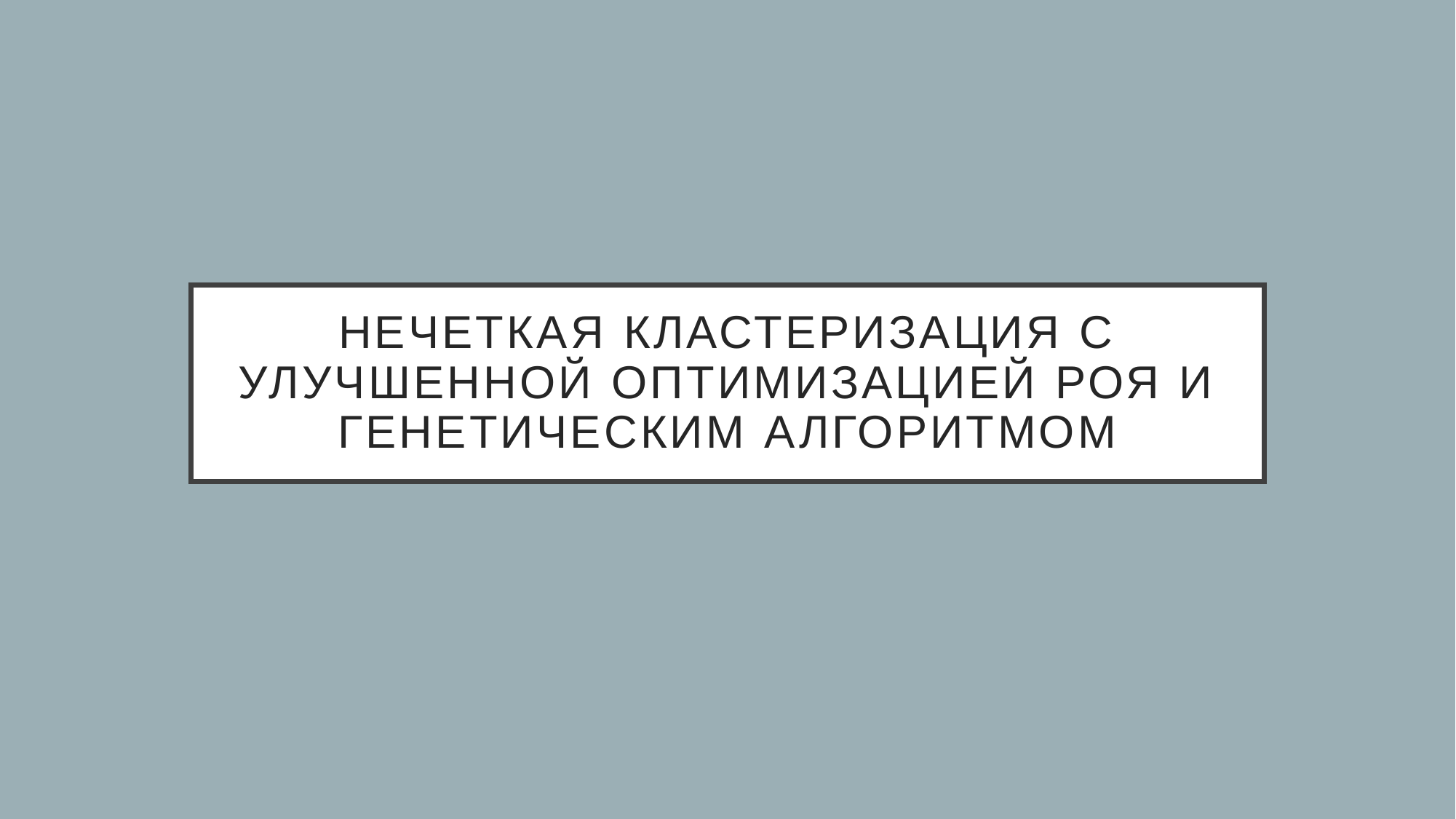

# Нечеткая кластеризация с улучшенной оптимизацией роя и генетическим алгоритмом